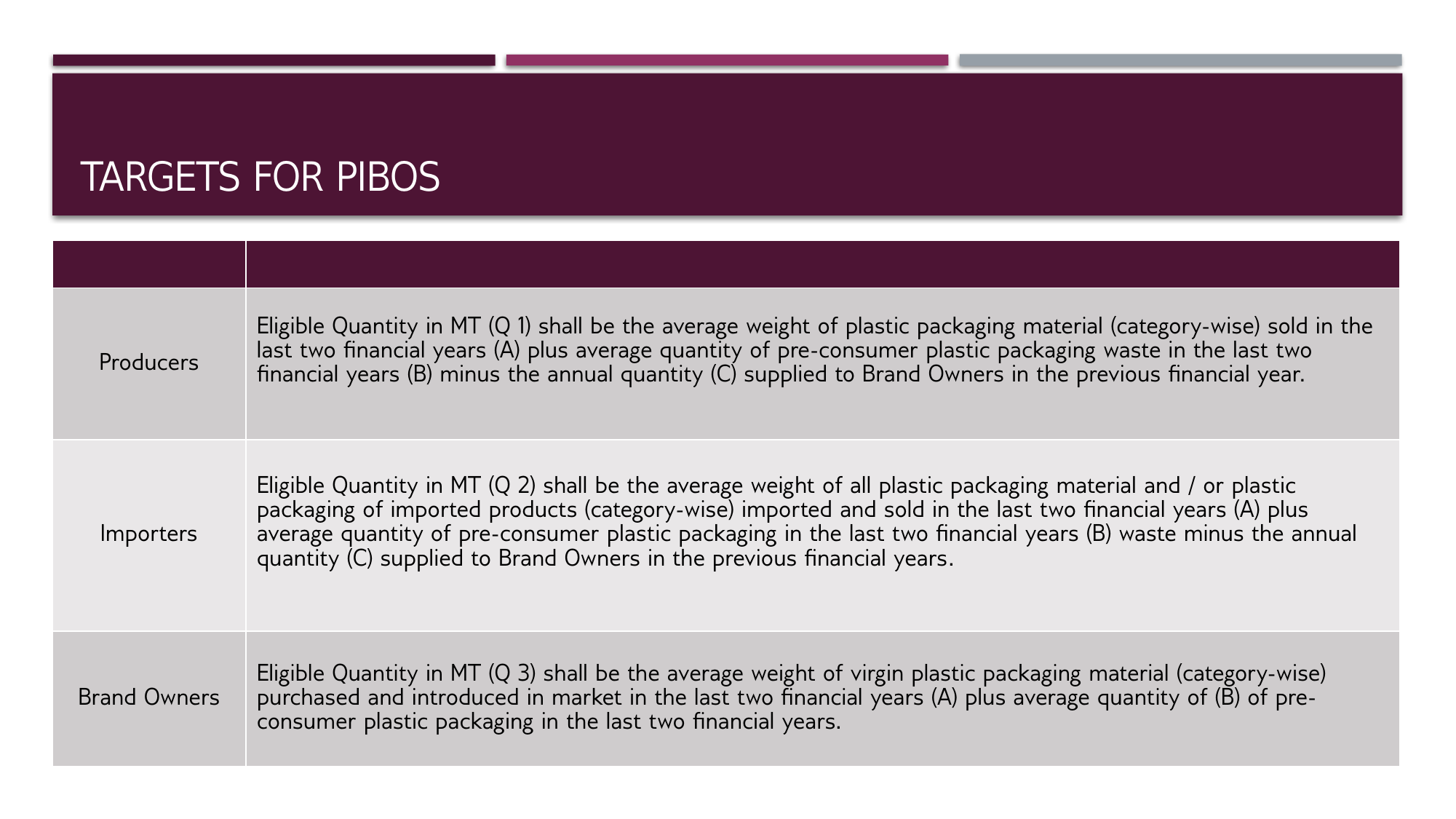

# Targets for PIBOs
|  |  |
| --- | --- |
| Producers | Eligible Quantity in MT (Q 1) shall be the average weight of plastic packaging material (category-wise) sold in the last two financial years (A) plus average quantity of pre-consumer plastic packaging waste in the last two financial years (B) minus the annual quantity (C) supplied to Brand Owners in the previous financial year. |
| Importers | Eligible Quantity in MT (Q 2) shall be the average weight of all plastic packaging material and / or plastic packaging of imported products (category-wise) imported and sold in the last two financial years (A) plus average quantity of pre-consumer plastic packaging in the last two financial years (B) waste minus the annual quantity (C) supplied to Brand Owners in the previous financial years. |
| Brand Owners | Eligible Quantity in MT (Q 3) shall be the average weight of virgin plastic packaging material (category-wise) purchased and introduced in market in the last two financial years (A) plus average quantity of (B) of pre-consumer plastic packaging in the last two financial years. |